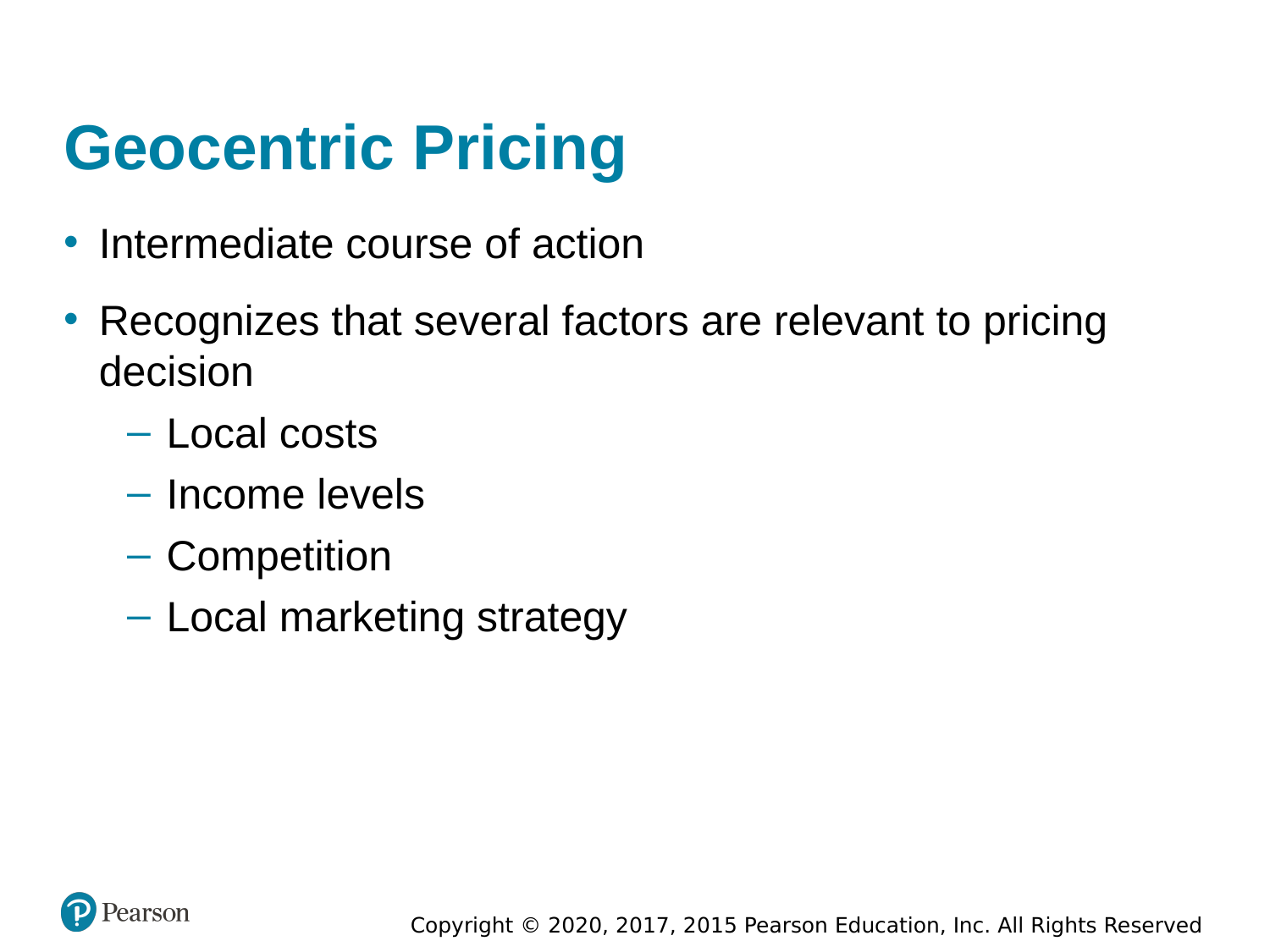

# Geocentric Pricing
Intermediate course of action
Recognizes that several factors are relevant to pricing decision
Local costs
Income levels
Competition
Local marketing strategy